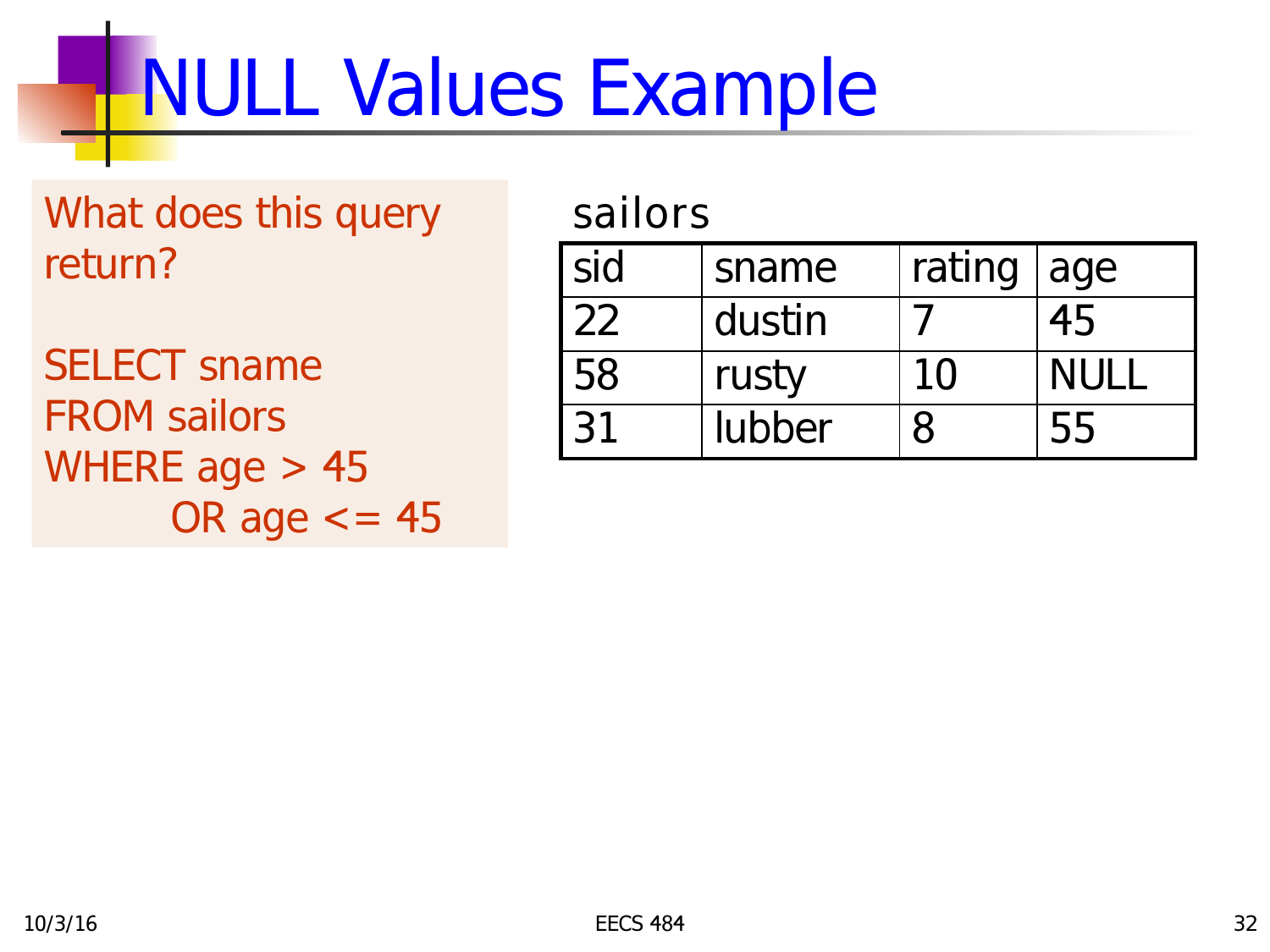

# NULL Values Example
What does this query return?

SELECT sname
FROM sailors
WHERE age > 45
	OR age <= 45
sailors
| sid | sname | rating | age |
| --- | --- | --- | --- |
| 22 | dustin | 7 | 45 |
| 58 | rusty | 10 | NULL |
| 31 | lubber | 8 | 55 |
10/3/16
EECS 484
32